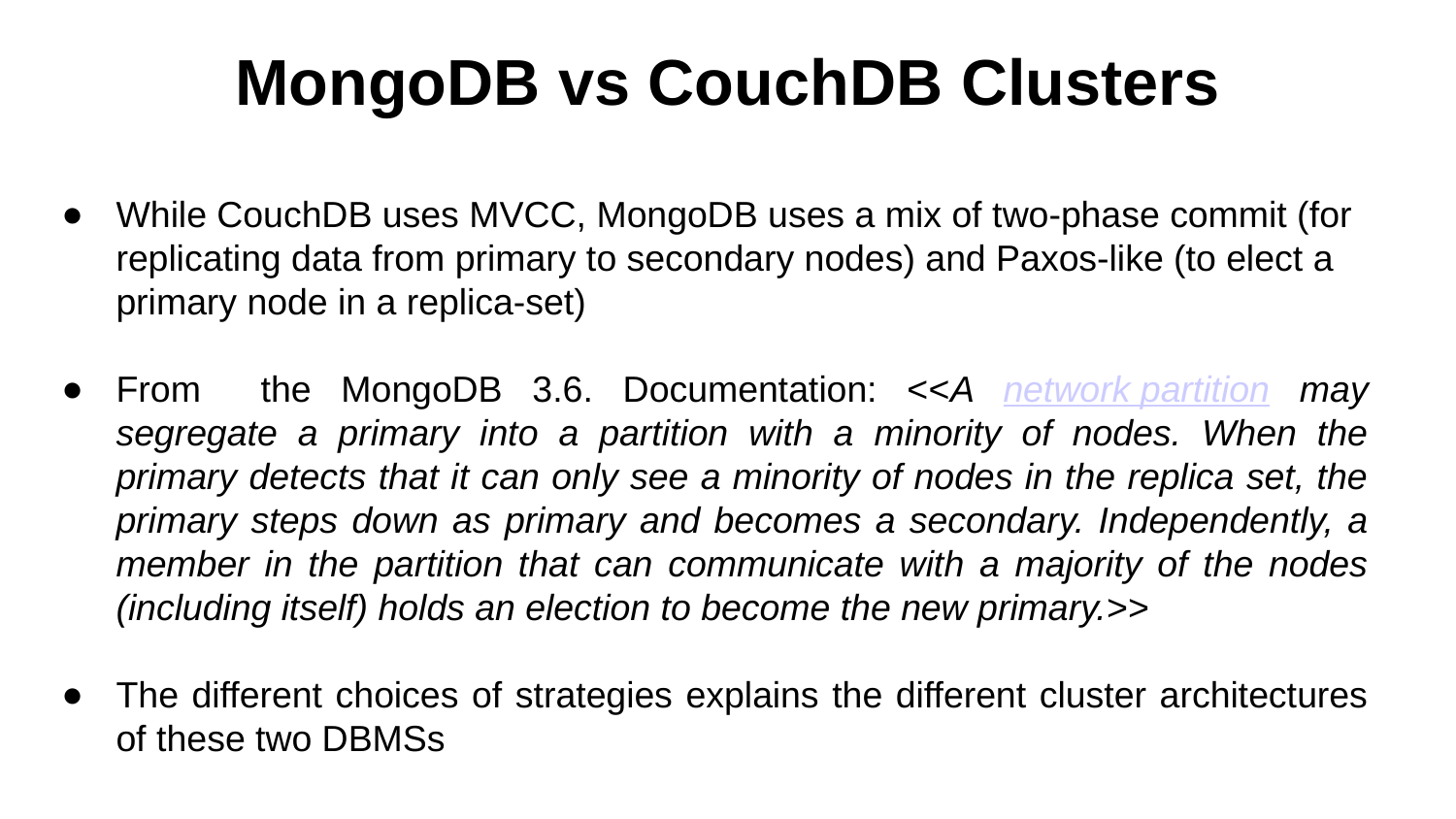

MongoDB vs CouchDB Clusters

While CouchDB uses MVCC, MongoDB uses a mix of two-phase commit (for replicating data from primary to secondary nodes) and Paxos-like (to elect a primary node in a replica-set)

From  the MongoDB 3.6. Documentation: <<A network partition may segregate a primary into a partition with a minority of nodes. When the primary detects that it can only see a minority of nodes in the replica set, the primary steps down as primary and becomes a secondary. Independently, a member in the partition that can communicate with a majority of the nodes (including itself) holds an election to become the new primary.>>

The different choices of strategies explains the different cluster architectures of these two DBMSs